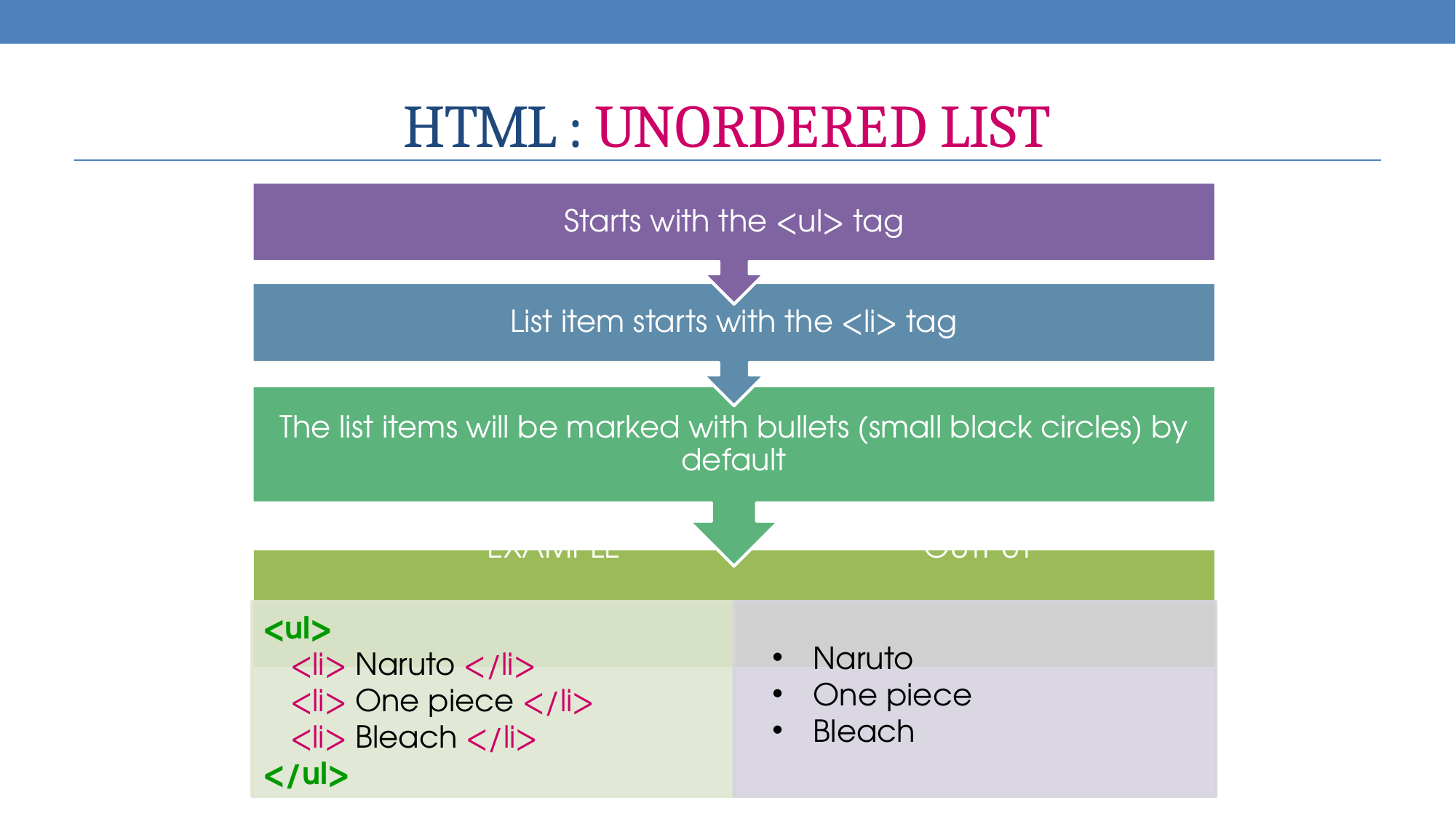

# HTML : UNORDERED LIST
		EXAMPLE 			OUTPUT

The list items will be marked with bullets (small black circles) by default
List item starts with the <li> tag
Starts with the <ul> tag
<ul>
<li> Naruto </li>
<li> One piece </li>
<li> Bleach </li>
</ul>

Naruto
One piece
Bleach